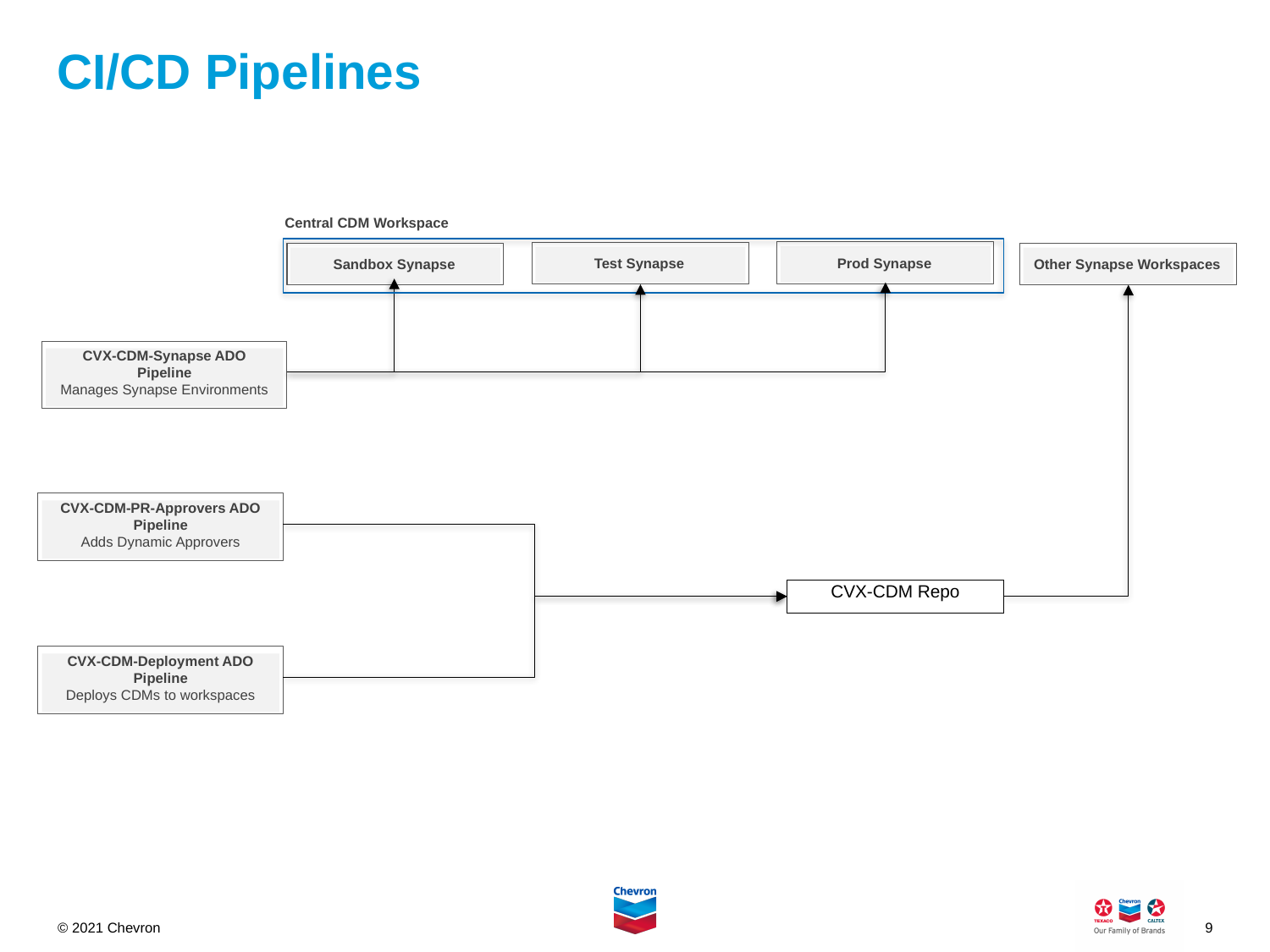

# CI/CD Pipelines
Central CDM Workspace

Prod Synapse

Test Synapse

Sandbox Synapse

Other Synapse Workspaces
CVX-CDM-Synapse ADO Pipeline
Manages Synapse Environments

CVX-CDM-PR-Approvers ADO Pipeline
Adds Dynamic Approvers

CVX-CDM Repo
CVX-CDM-Deployment ADO Pipeline
Deploys CDMs to workspaces